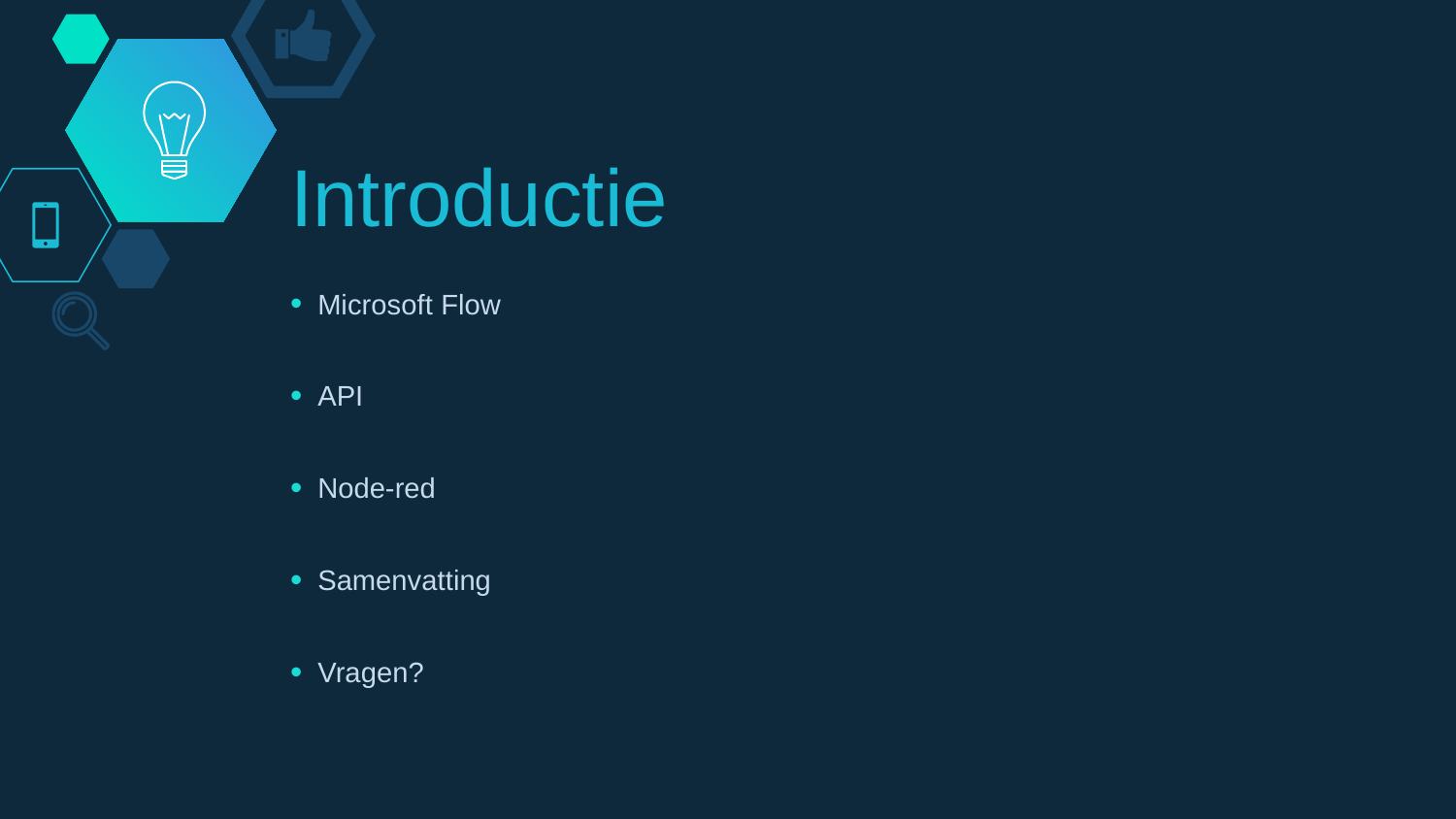

# Introductie

Microsoft Flow

API

Node-red

Samenvatting

Vragen?